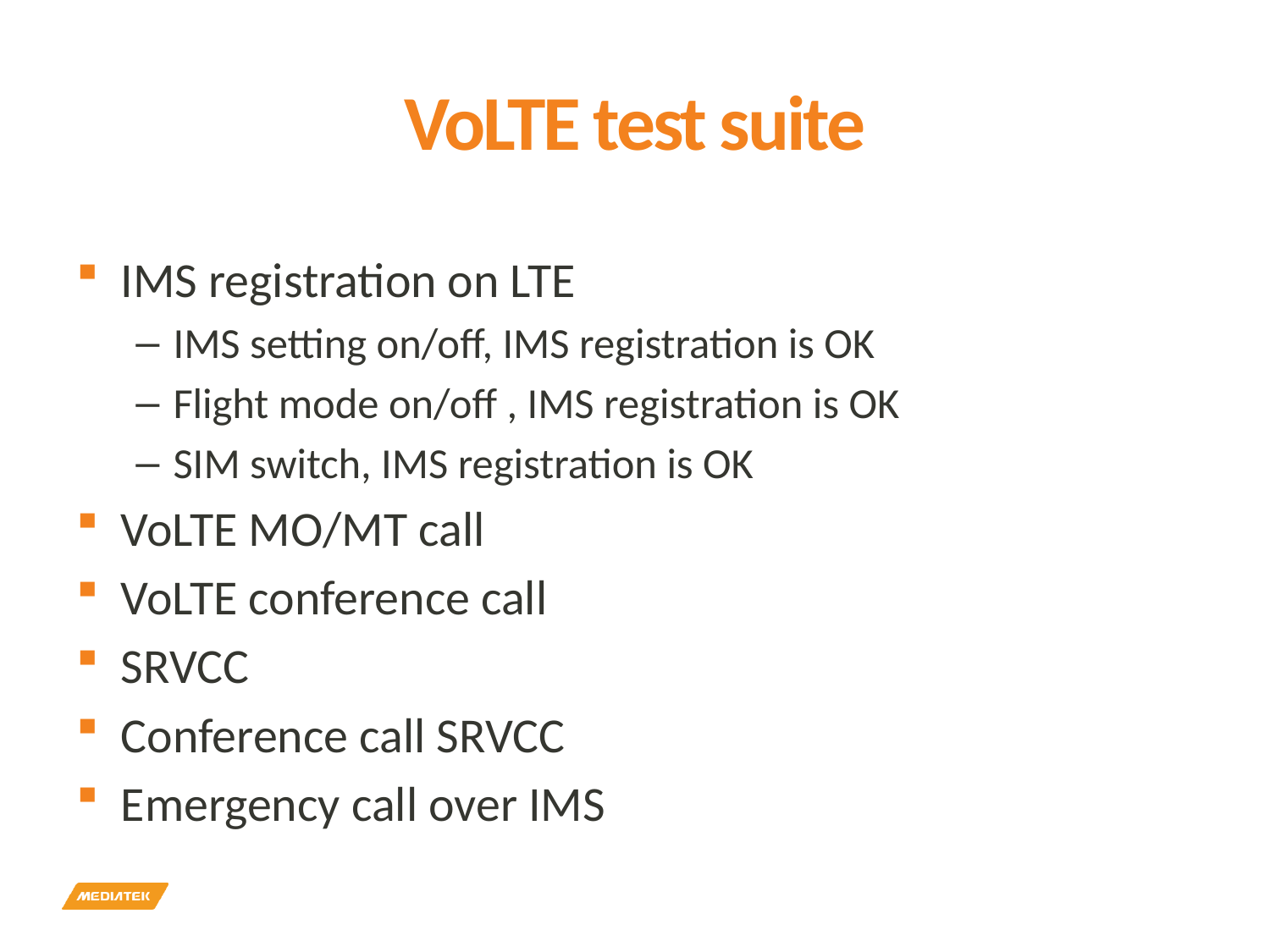

# VoLTE test suite
IMS registration on LTE
IMS setting on/off, IMS registration is OK
Flight mode on/off , IMS registration is OK
SIM switch, IMS registration is OK
VoLTE MO/MT call
VoLTE conference call
SRVCC
Conference call SRVCC
Emergency call over IMS